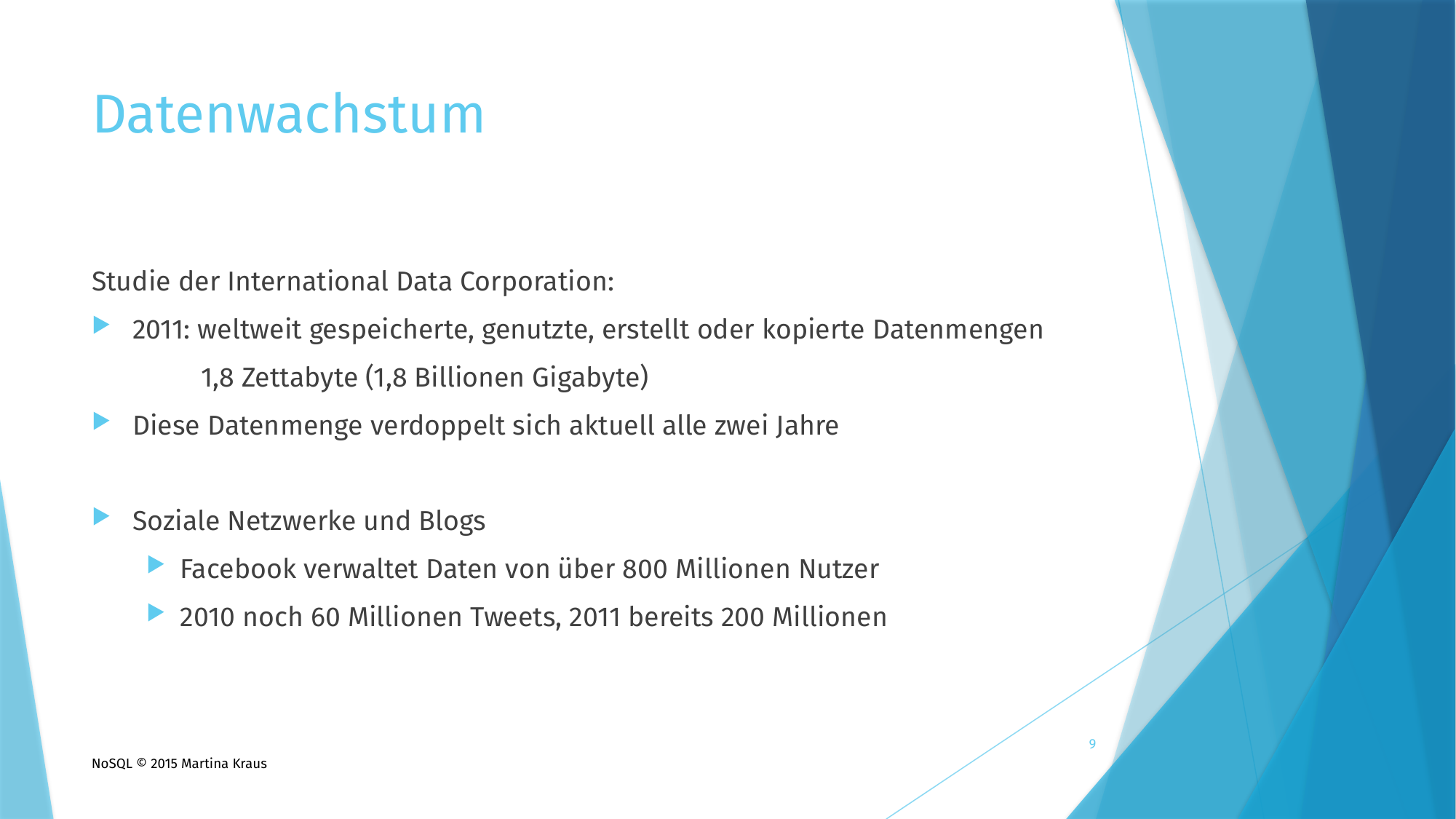

# Datenwachstum
Studie der International Data Corporation:
2011: weltweit gespeicherte, genutzte, erstellt oder kopierte Datenmengen
	1,8 Zettabyte (1,8 Billionen Gigabyte)
Diese Datenmenge verdoppelt sich aktuell alle zwei Jahre

Soziale Netzwerke und Blogs
Facebook verwaltet Daten von über 800 Millionen Nutzer
2010 noch 60 Millionen Tweets, 2011 bereits 200 Millionen
9
NoSQL © 2015 Martina Kraus